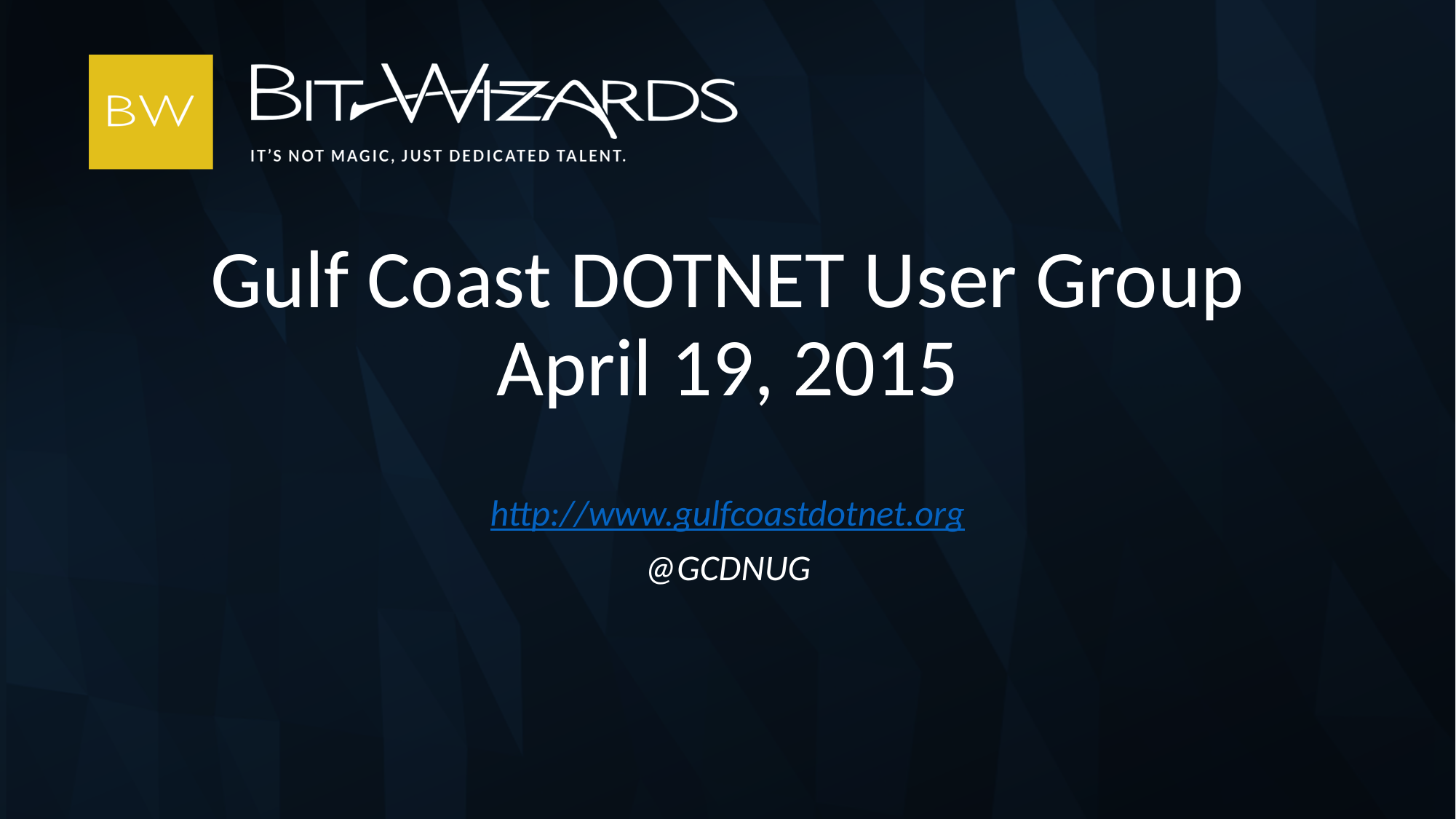

# Gulf Coast DOTNET User Group April 19, 2015

http://www.gulfcoastdotnet.org
@GCDNUG